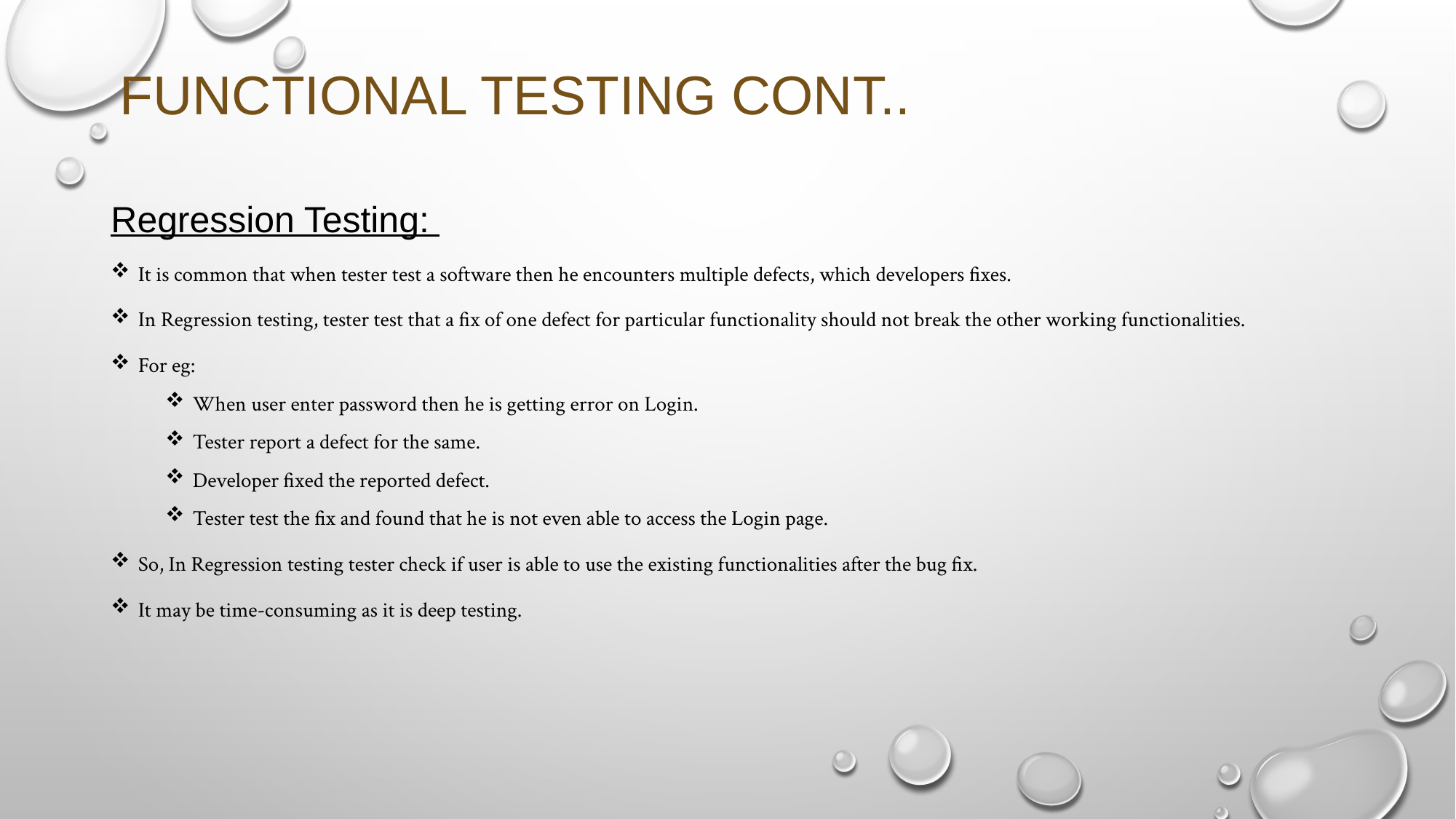

# Functional Testing Cont..
Regression Testing:
It is common that when tester test a software then he encounters multiple defects, which developers fixes.
In Regression testing, tester test that a fix of one defect for particular functionality should not break the other working functionalities.
For eg:
When user enter password then he is getting error on Login.
Tester report a defect for the same.
Developer fixed the reported defect.
Tester test the fix and found that he is not even able to access the Login page.
So, In Regression testing tester check if user is able to use the existing functionalities after the bug fix.
It may be time-consuming as it is deep testing.